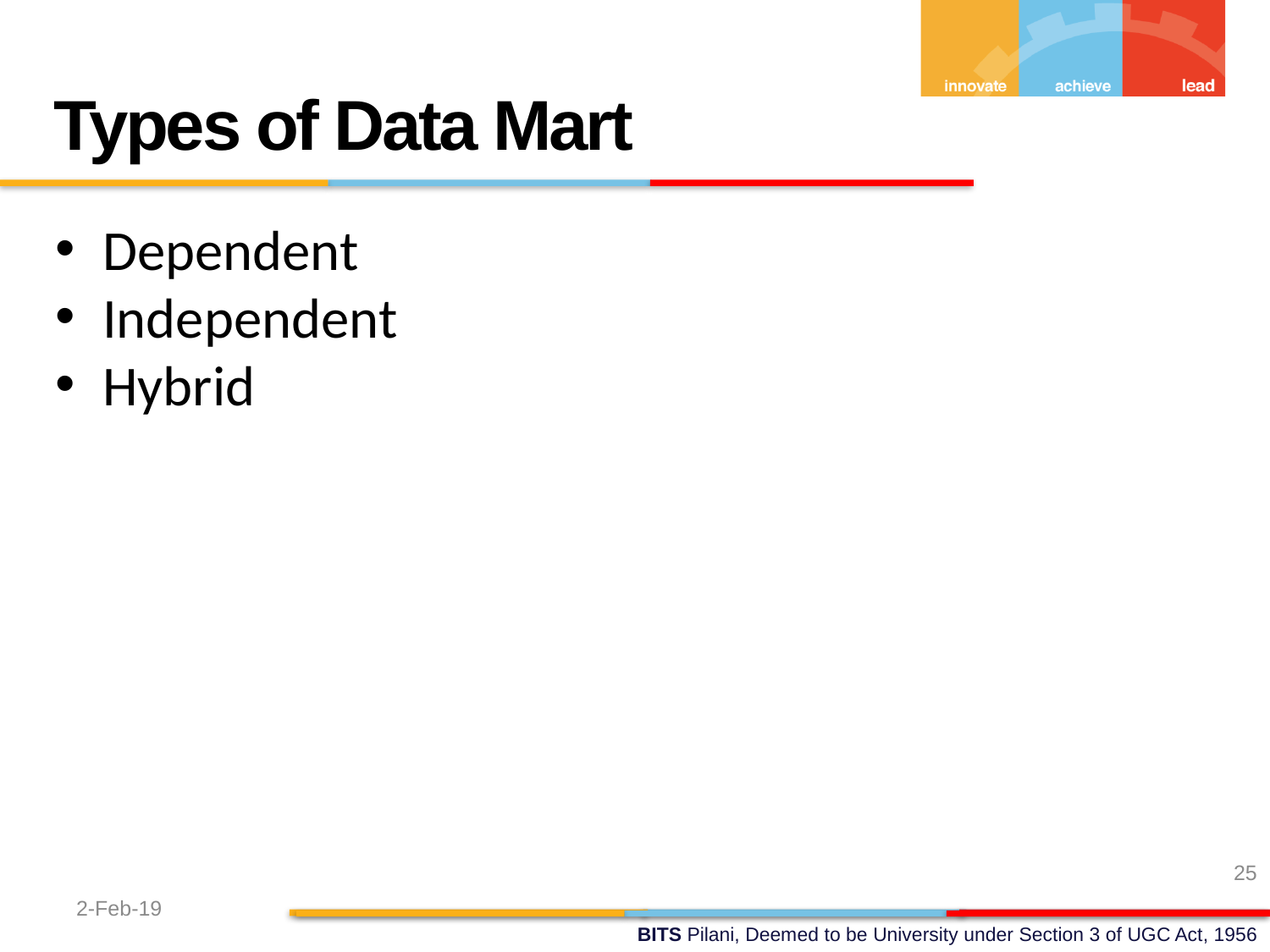

Types of Data Mart
Dependent
Independent
Hybrid
25
2-Feb-19